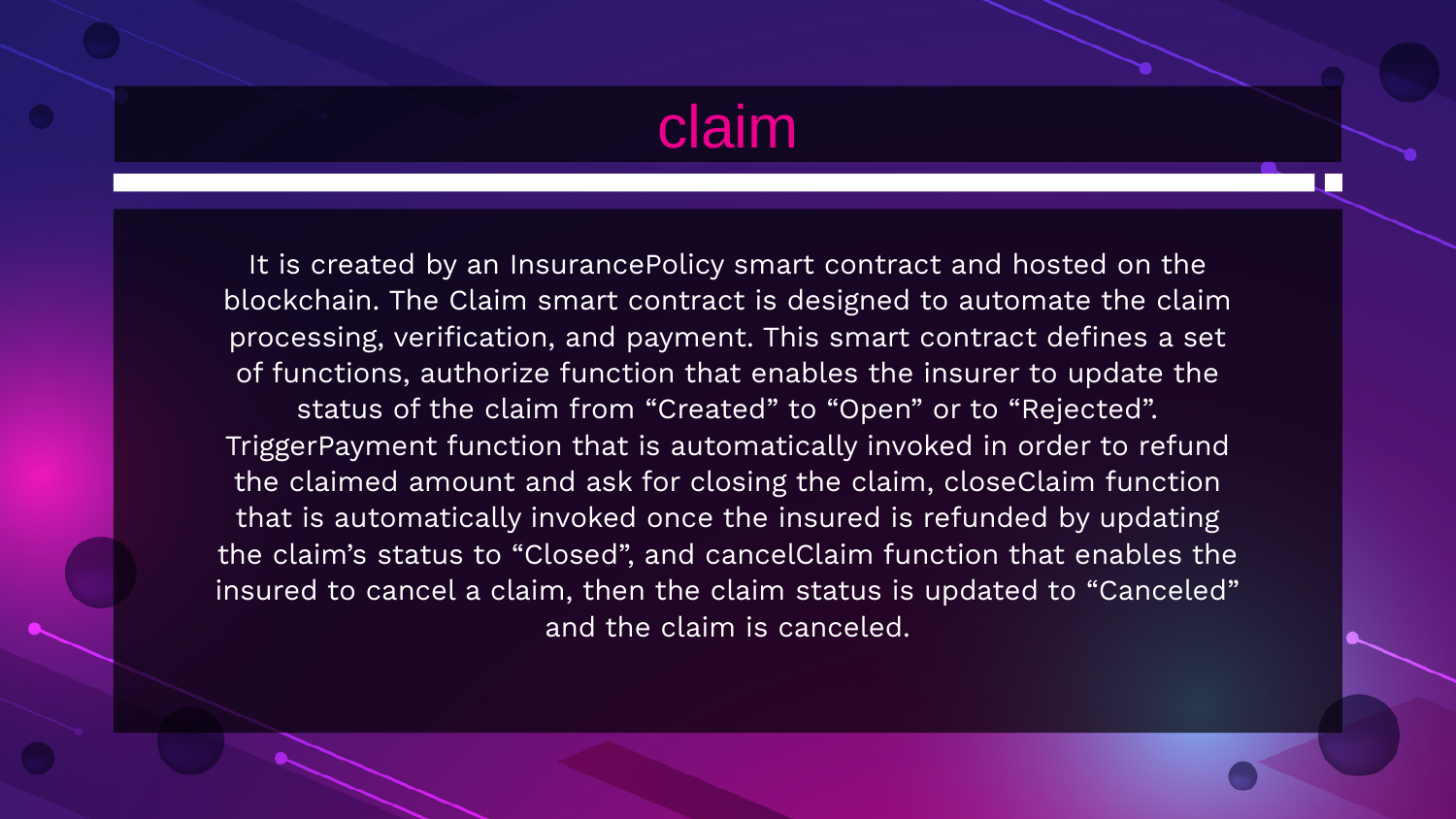

# claim

It is created by an InsurancePolicy smart contract and hosted on the blockchain. The Claim smart contract is designed to automate the claim processing, verification, and payment. This smart contract defines a set of functions, authorize function that enables the insurer to update the status of the claim from “Created” to “Open” or to “Rejected”. TriggerPayment function that is automatically invoked in order to refund the claimed amount and ask for closing the claim, closeClaim function that is automatically invoked once the insured is refunded by updating the claim’s status to “Closed”, and cancelClaim function that enables the insured to cancel a claim, then the claim status is updated to “Canceled” and the claim is canceled.